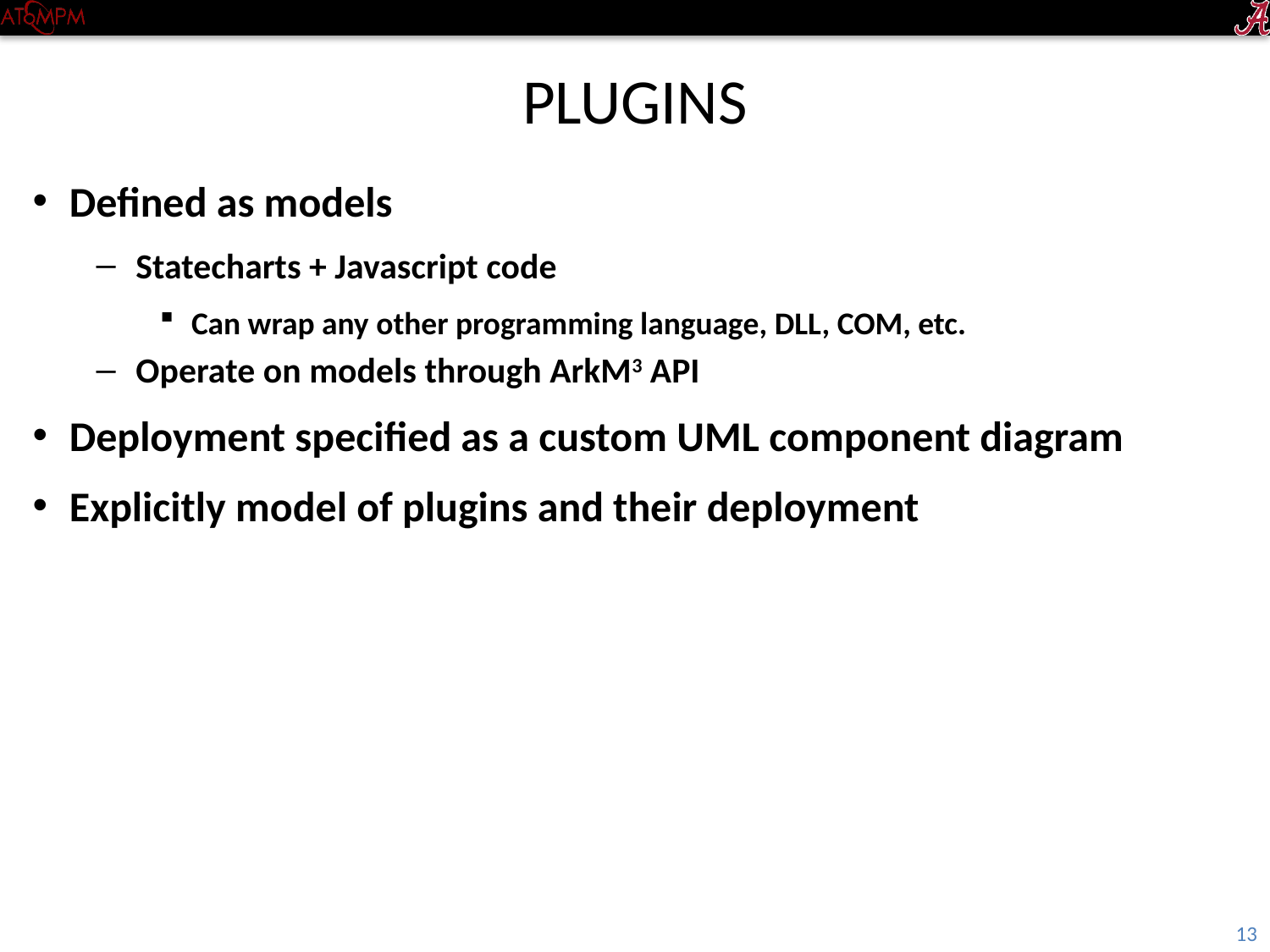

# PLUGINS
Defined as models
Statecharts + Javascript code
Can wrap any other programming language, DLL, COM, etc.
Operate on models through ArkM3 API
Deployment specified as a custom UML component diagram
Explicitly model of plugins and their deployment
13